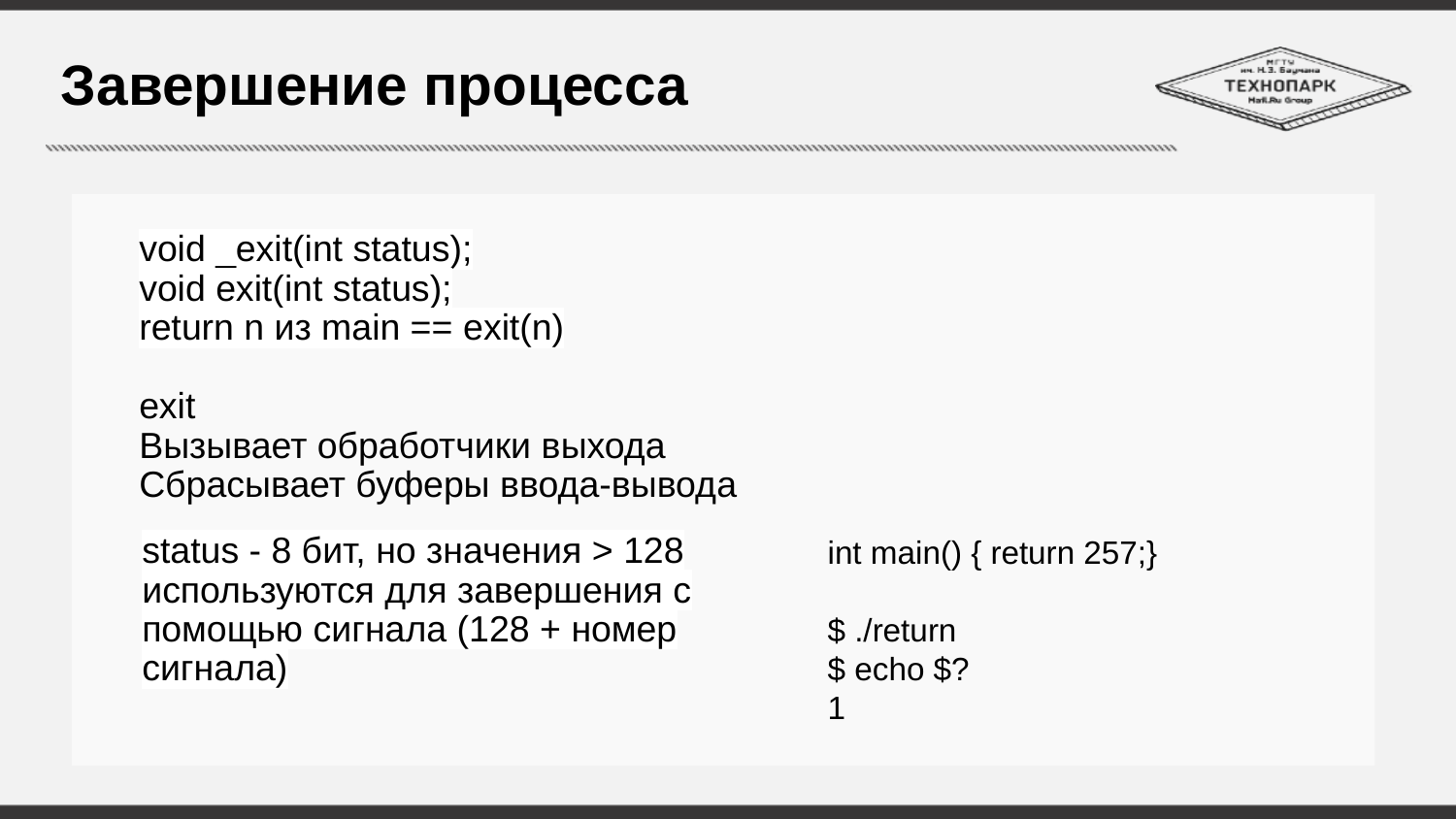

# Завершение процесса
void _exit(int status);
void exit(int status);
return n из main == exit(n)

exit
Вызывает обработчики выхода
Сбрасывает буферы ввода-вывода

status - 8 бит, но значения > 128 используются для завершения с помощью сигнала (128 + номер сигнала)
int main() { return 257;}

$ ./return
$ echo $?
1